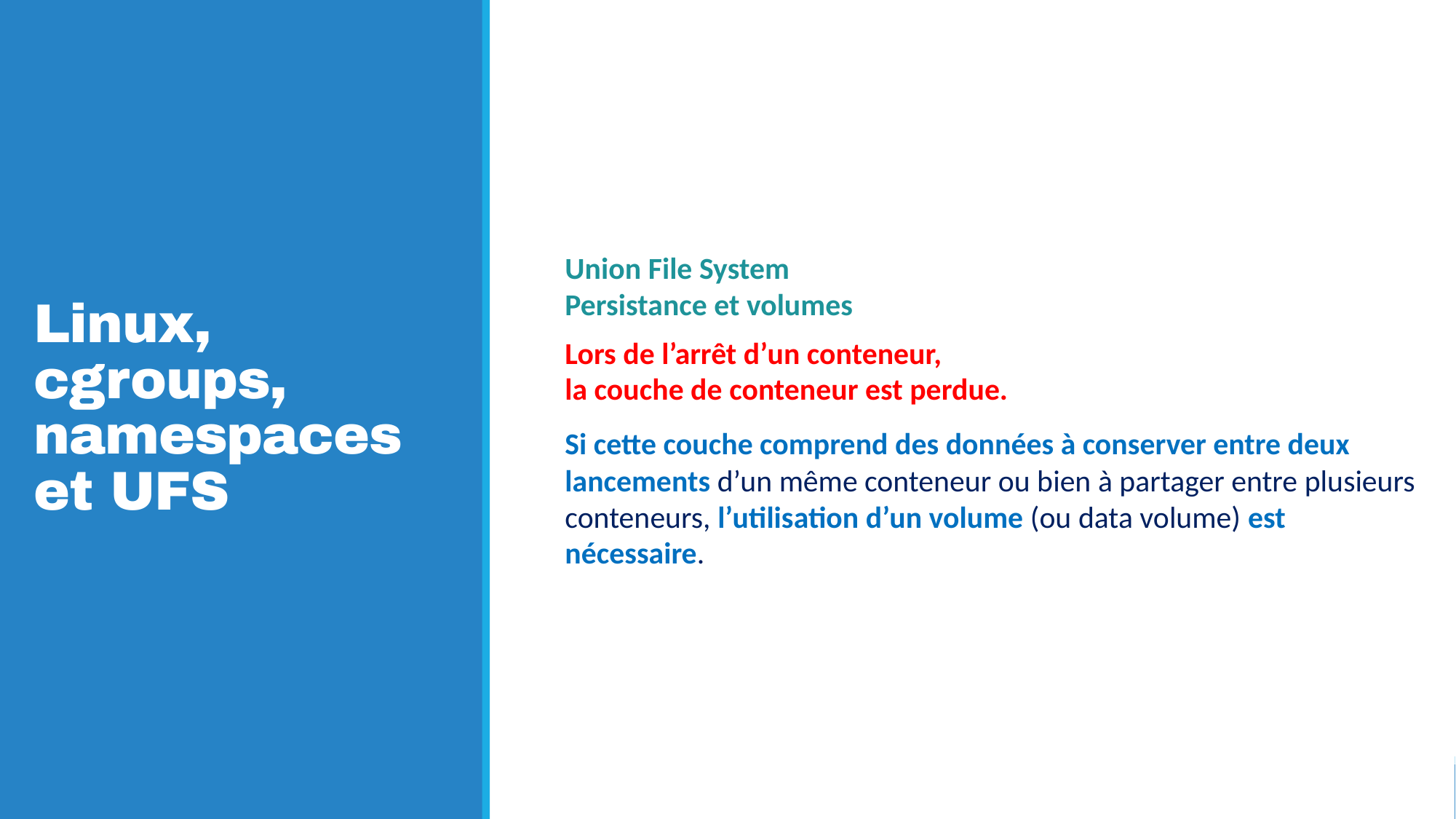

# Linux, cgroups, namespaces et UFS
Union File System
Persistance et volumes
Lors de l’arrêt d’un conteneur,
la couche de conteneur est perdue.
Si cette couche comprend des données à conserver entre deux lancements d’un même conteneur ou bien à partager entre plusieurs conteneurs, l’utilisation d’un volume (ou data volume) est nécessaire.